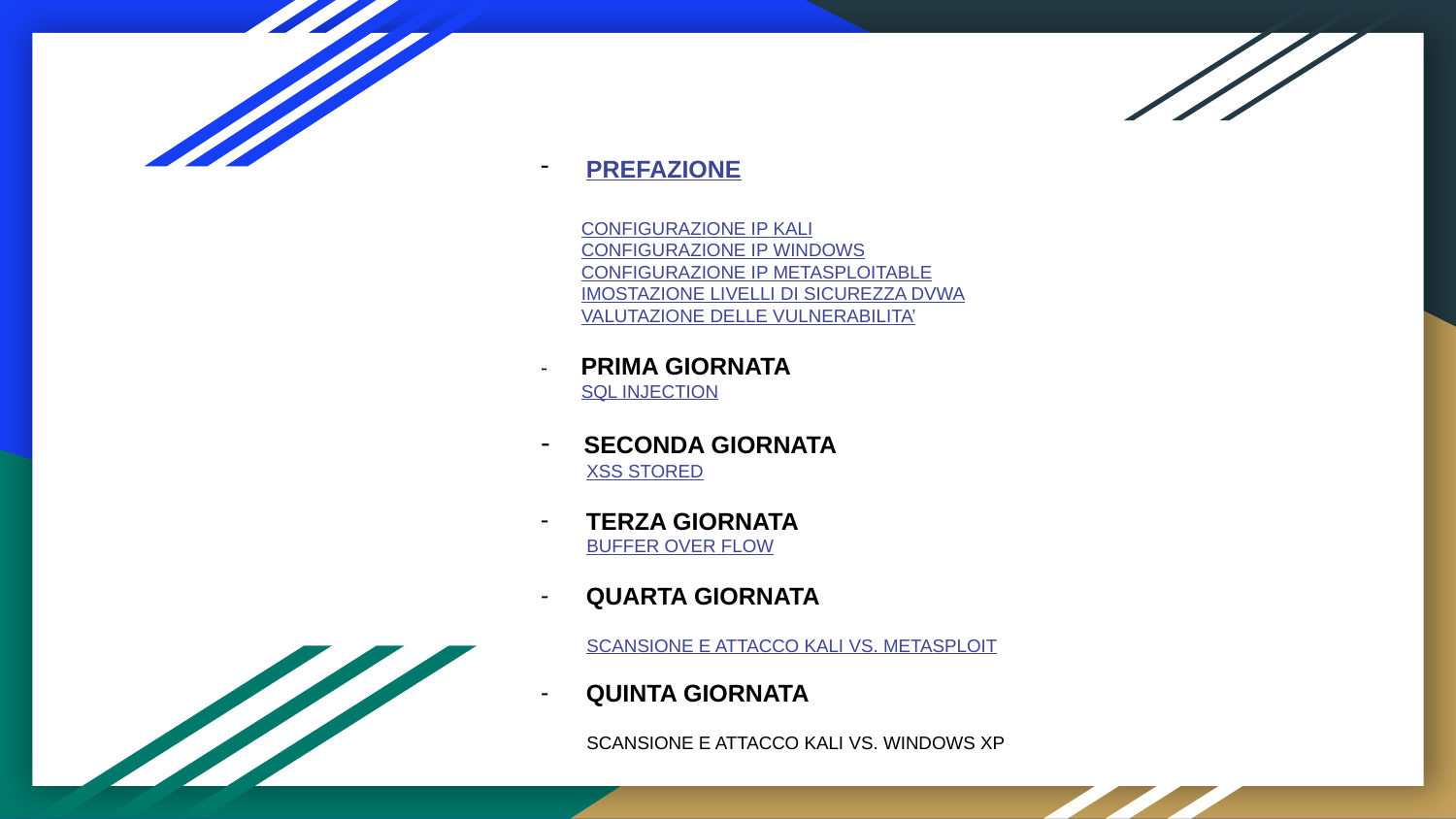

INDICE
PREFAZIONE

        CONFIGURAZIONE IP KALI
        CONFIGURAZIONE IP WINDOWS
        CONFIGURAZIONE IP METASPLOITABLE
        IMOSTAZIONE LIVELLI DI SICUREZZA DVWA
        VALUTAZIONE DELLE VULNERABILITA’

-      PRIMA GIORNATA
        SQL INJECTION

  SECONDA GIORNATA
         XSS STORED

TERZA GIORNATA
         BUFFER OVER FLOW

QUARTA GIORNATA

         SCANSIONE E ATTACCO KALI VS. METASPLOIT

QUINTA GIORNATA

         SCANSIONE E ATTACCO KALI VS. WINDOWS XP